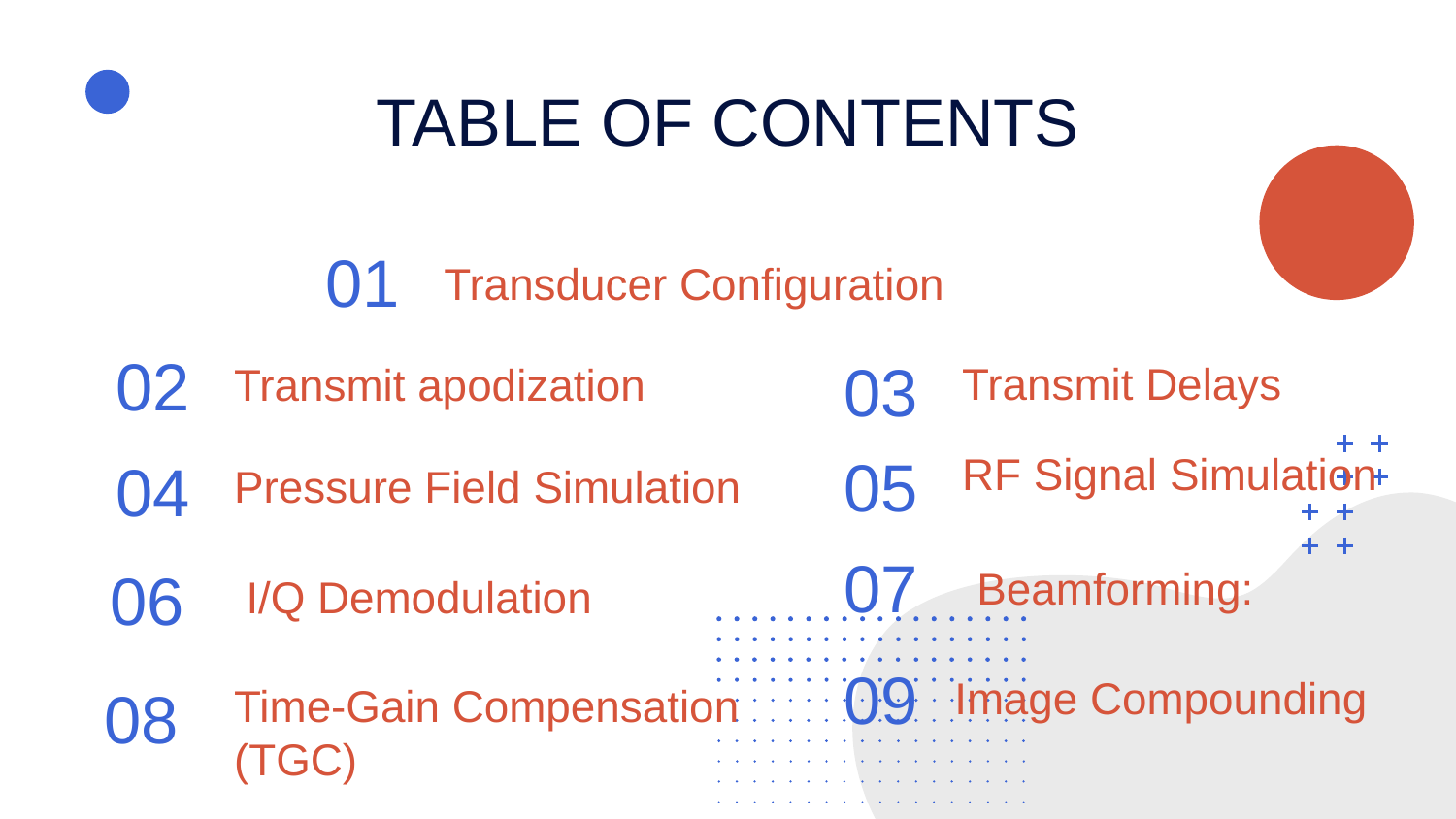

# TABLE OF CONTENTS
01
Transducer Configuration
02
03
Transmit Delays
Transmit apodization
05
04
RF Signal Simulation
Pressure Field Simulation
07
Beamforming:
06
I/Q Demodulation
09
Image Compounding
Time-Gain Compensation (TGC)
08